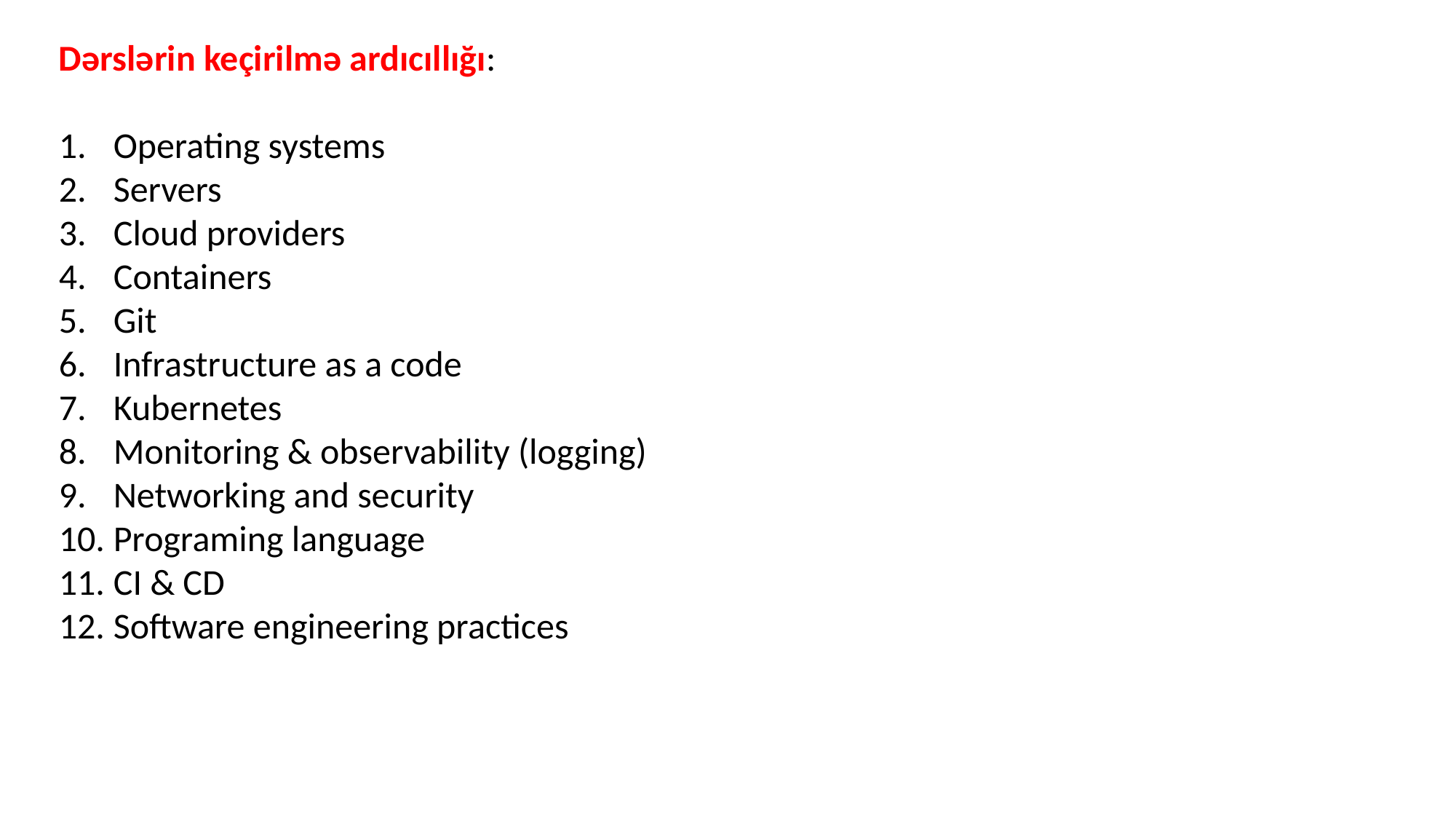

Dərslərin keçirilmə ardıcıllığı:

Operating systems
Servers
Cloud providers
Containers
Git
Infrastructure as a code
Kubernetes
Monitoring & observability (logging)
Networking and security
Programing language
CI & CD
Software engineering practices